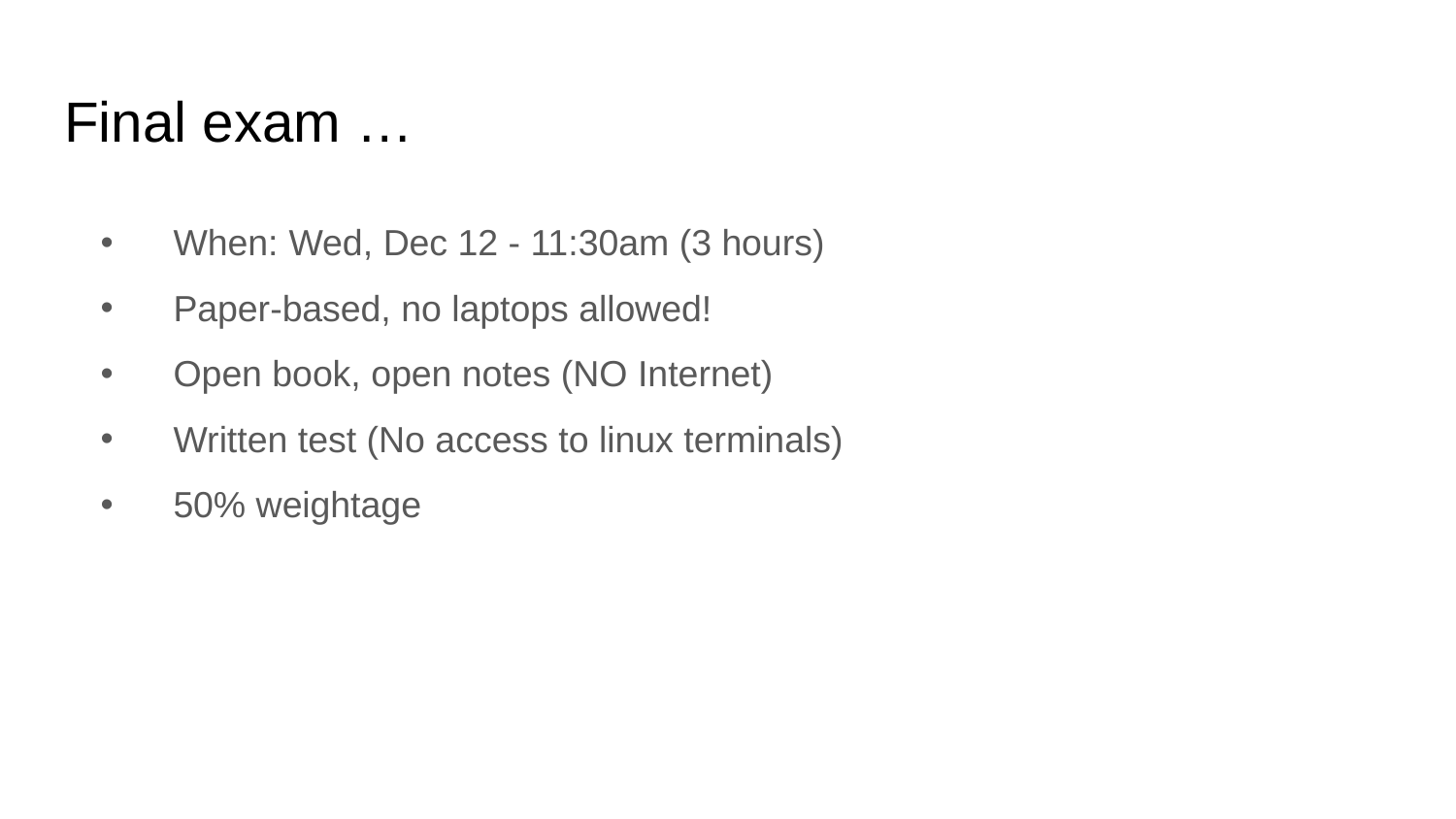

# Final exam …
When: Wed, Dec 12 - 11:30am (3 hours)
Paper-based, no laptops allowed!
Open book, open notes (NO Internet)
Written test (No access to linux terminals)
50% weightage